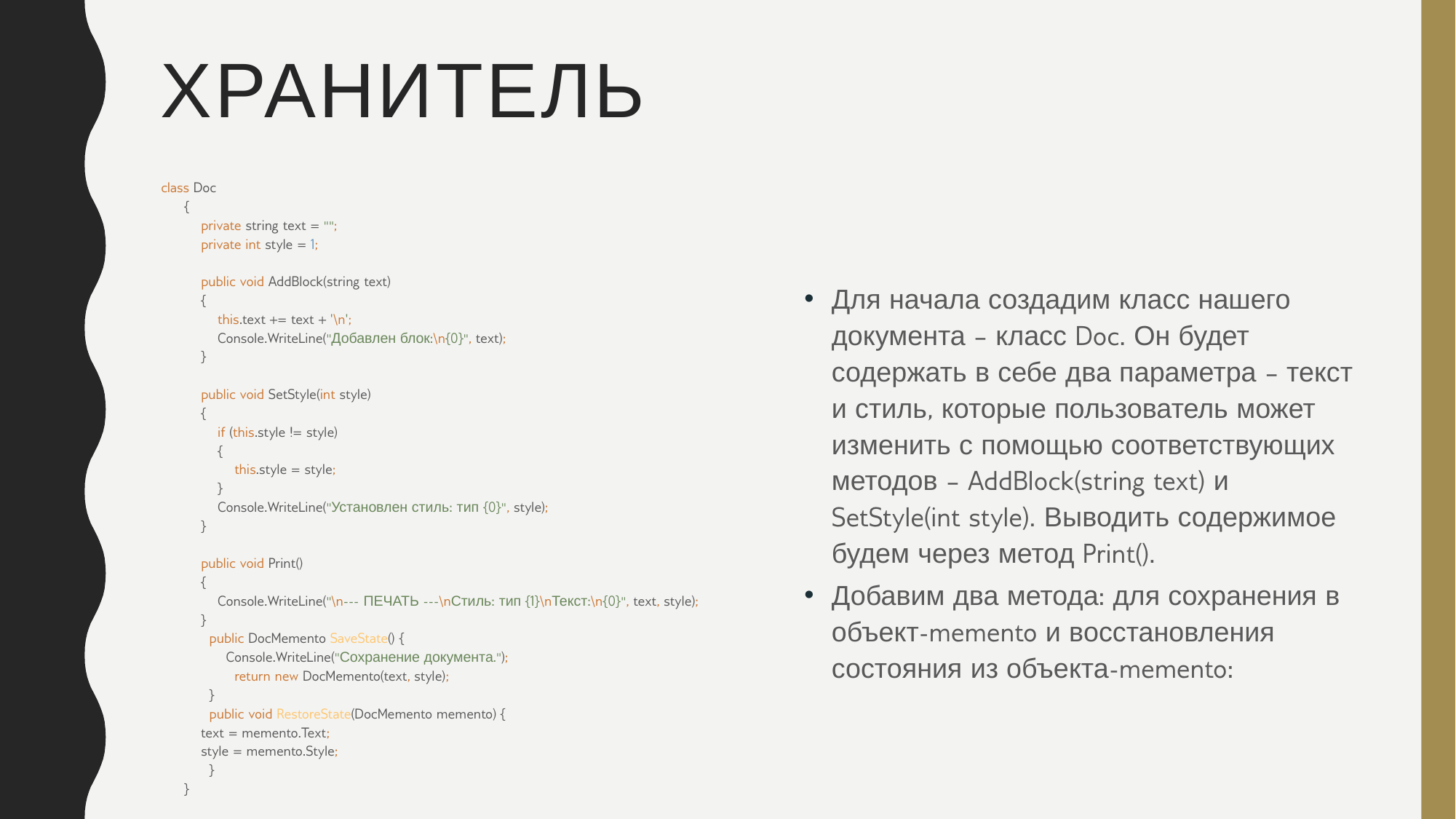

# хранитель
class Doc
{
    private string text = "";
    private int style = 1;
    public void AddBlock(string text)
    {
        this.text += text + '\n';
        Console.WriteLine("Добавлен блок:\n{0}", text);
    }
    public void SetStyle(int style)
    {
        if (this.style != style)
        {
            this.style = style;
        }
        Console.WriteLine("Установлен стиль: тип {0}", style);
    }
    public void Print()
    {
        Console.WriteLine("\n--- ПЕЧАТЬ ---\nСтиль: тип {1}\nТекст:\n{0}", text, style);
    }
	      public DocMemento SaveState() {
          Console.WriteLine("Сохранение документа.");
            return new DocMemento(text, style);
      }
      public void RestoreState(DocMemento memento) {
    text = memento.Text;
    style = memento.Style;
      }
}
Для начала создадим класс нашего документа – класс Doc. Он будет содержать в себе два параметра – текст и стиль, которые пользователь может изменить с помощью соответствующих методов – AddBlock(string text) и SetStyle(int style). Выводить содержимое будем через метод Print().
Добавим два метода: для сохранения в объект-memento и восстановления состояния из объекта-memento: